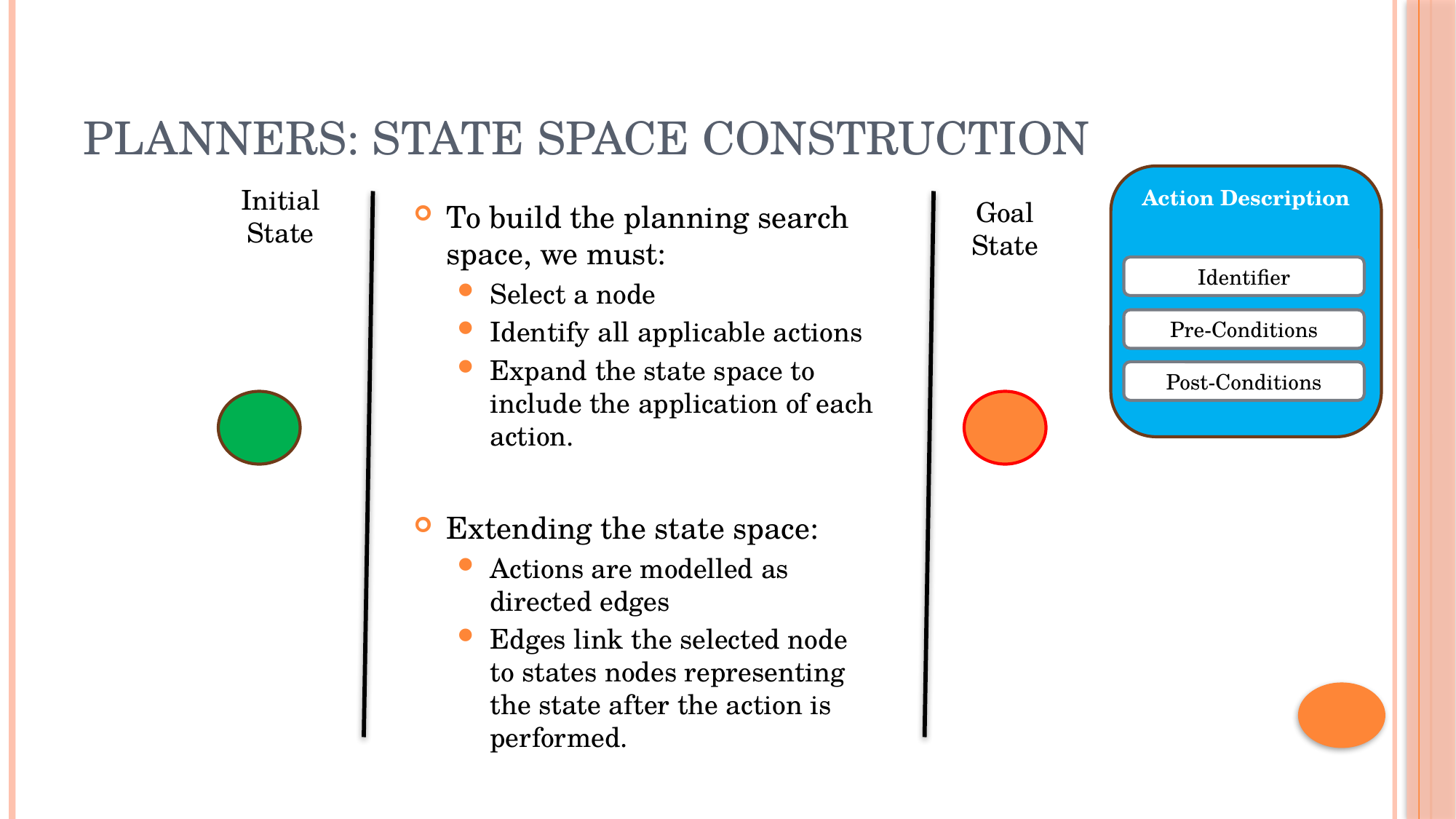

# Planners: State Space Construction
Action Description
Initial
State
Goal
State
To build the planning search space, we must:
Select a node
Identify all applicable actions
Expand the state space to include the application of each action.

Extending the state space:
Actions are modelled as directed edges
Edges link the selected node to states nodes representing the state after the action is performed.
Identifier
Pre-Conditions
Post-Conditions